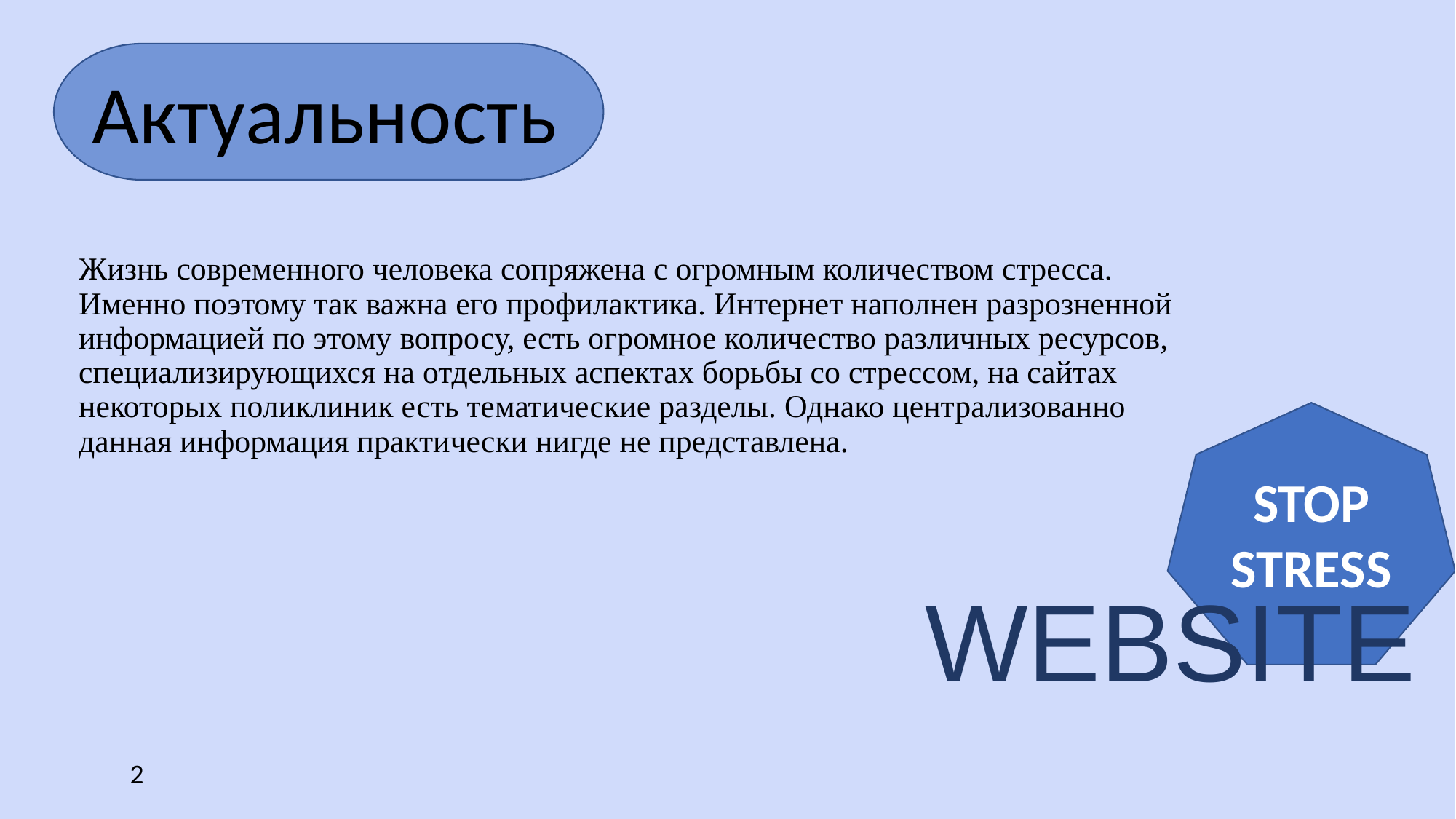

# Актуальность

Жизнь современного человека сопряжена с огромным количеством стресса. Именно поэтому так важна его профилактика. Интернет наполнен разрозненной информацией по этому вопросу, есть огромное количество различных ресурсов, специализирующихся на отдельных аспектах борьбы со стрессом, на сайтах некоторых поликлиник есть тематические разделы. Однако централизованно данная информация практически нигде не представлена.

STOP
STRESS
WEBSITE
2